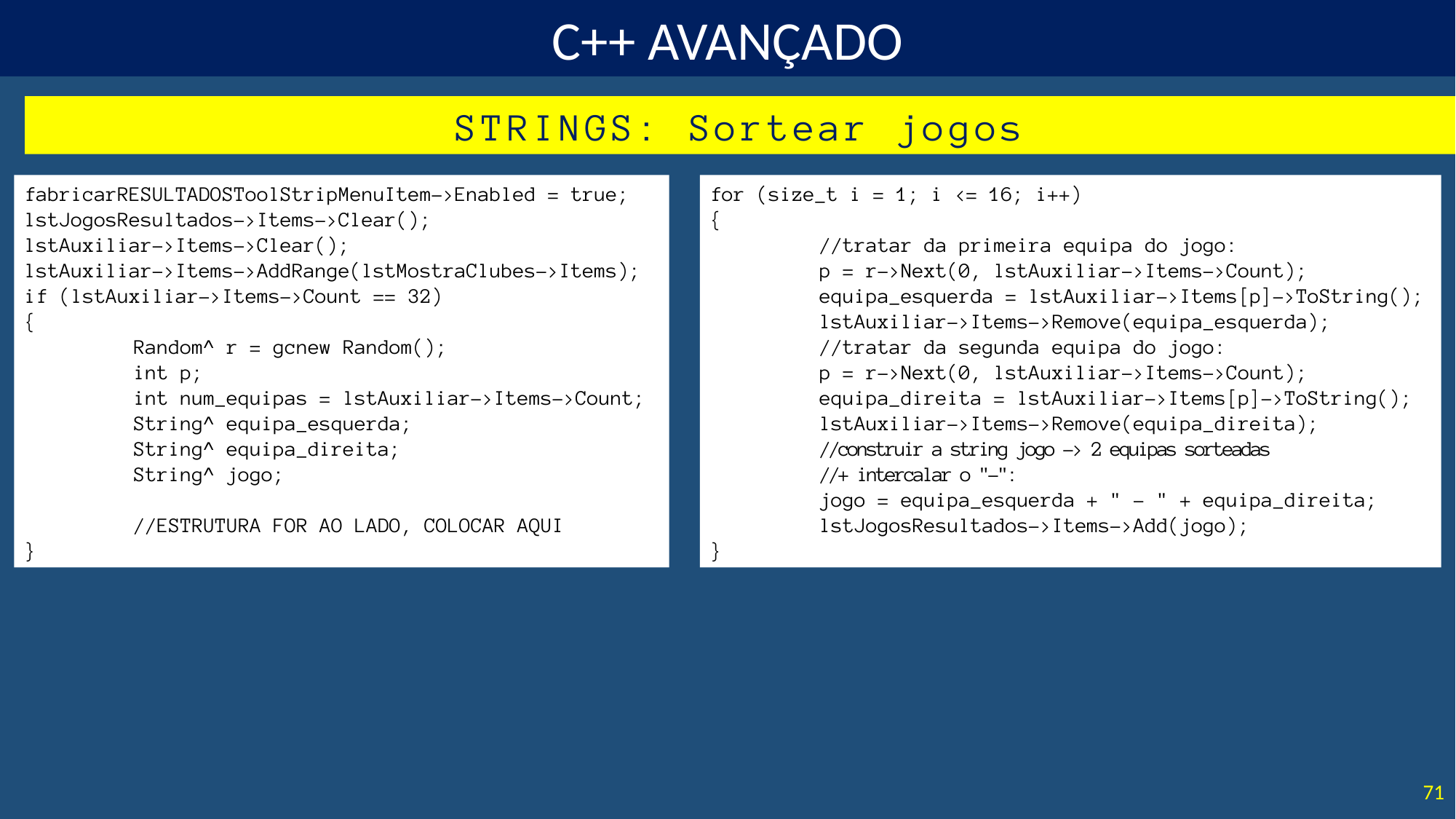

STRINGS: Sortear jogos
fabricarRESULTADOSToolStripMenuItem->Enabled = true;
lstJogosResultados->Items->Clear();
lstAuxiliar->Items->Clear();
lstAuxiliar->Items->AddRange(lstMostraClubes->Items);
if (lstAuxiliar->Items->Count == 32)
{
	Random^ r = gcnew Random();
	int p;
	int num_equipas = lstAuxiliar->Items->Count;
	String^ equipa_esquerda;
	String^ equipa_direita;
	String^ jogo;

	//ESTRUTURA FOR AO LADO, COLOCAR AQUI
}
for (size_t i = 1; i <= 16; i++)
{
	//tratar da primeira equipa do jogo:
	p = r->Next(0, lstAuxiliar->Items->Count);
	equipa_esquerda = lstAuxiliar->Items[p]->ToString();
	lstAuxiliar->Items->Remove(equipa_esquerda);
	//tratar da segunda equipa do jogo:
	p = r->Next(0, lstAuxiliar->Items->Count);
	equipa_direita = lstAuxiliar->Items[p]->ToString();
	lstAuxiliar->Items->Remove(equipa_direita);
	//construir a string jogo -> 2 equipas sorteadas
	//+ intercalar o "-":
	jogo = equipa_esquerda + " - " + equipa_direita;
	lstJogosResultados->Items->Add(jogo);
}